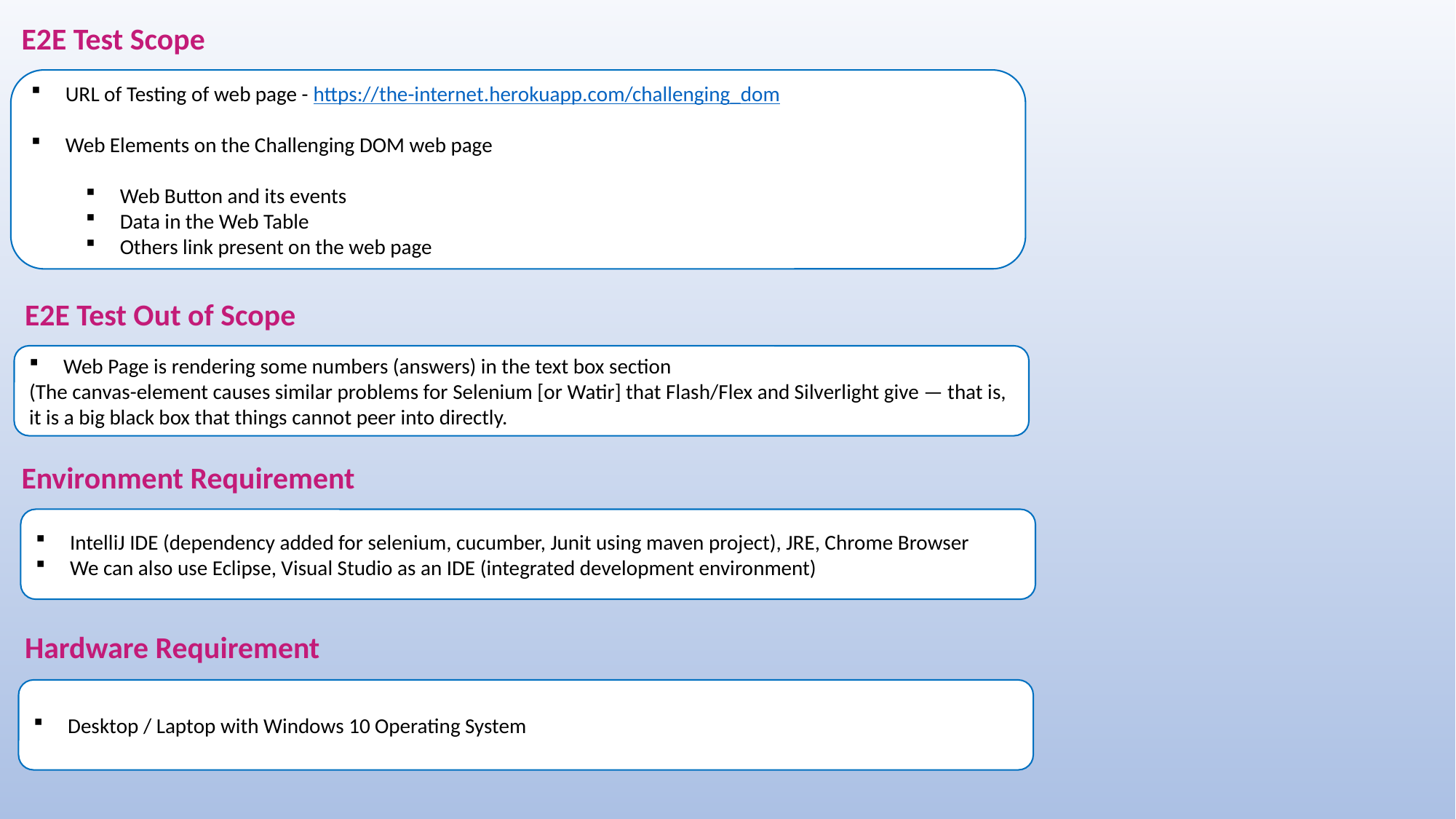

E2E Test Scope

URL of Testing of web page - https://the-internet.herokuapp.com/challenging_dom

Web Elements on the Challenging DOM web page

Web Button and its events
Data in the Web Table
Others link present on the web page

E2E Test Out of Scope
Web Page is rendering some numbers (answers) in the text box section
(The canvas-element causes similar problems for Selenium [or Watir] that Flash/Flex and Silverlight give — that is, it is a big black box that things cannot peer into directly.
Environment Requirement
IntelliJ IDE (dependency added for selenium, cucumber, Junit using maven project), JRE, Chrome Browser
We can also use Eclipse, Visual Studio as an IDE (integrated development environment)
Hardware Requirement
Desktop / Laptop with Windows 10 Operating System